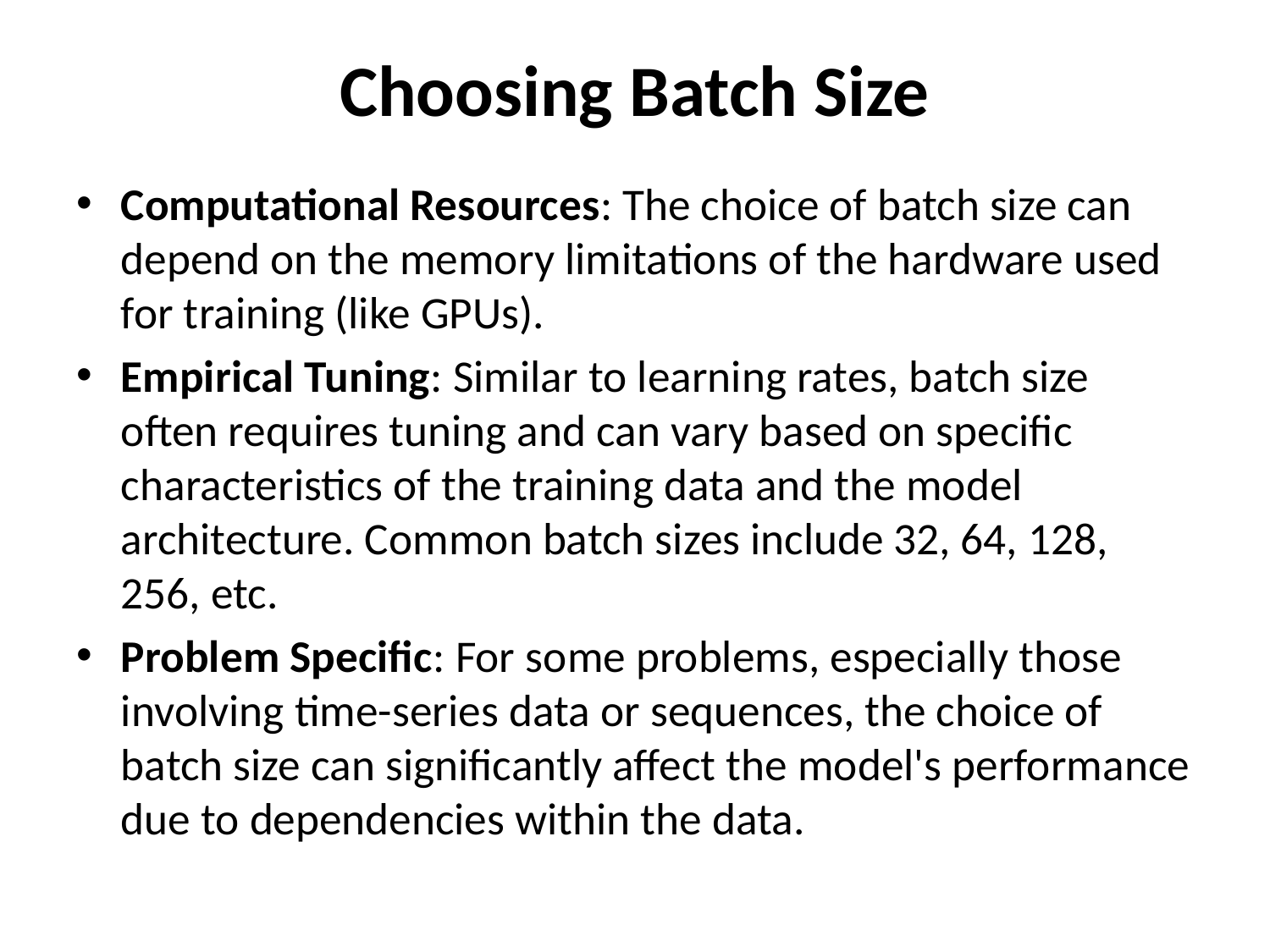

# Choosing Batch Size
Computational Resources: The choice of batch size can depend on the memory limitations of the hardware used for training (like GPUs).
Empirical Tuning: Similar to learning rates, batch size often requires tuning and can vary based on specific characteristics of the training data and the model architecture. Common batch sizes include 32, 64, 128, 256, etc.
Problem Specific: For some problems, especially those involving time-series data or sequences, the choice of batch size can significantly affect the model's performance due to dependencies within the data.